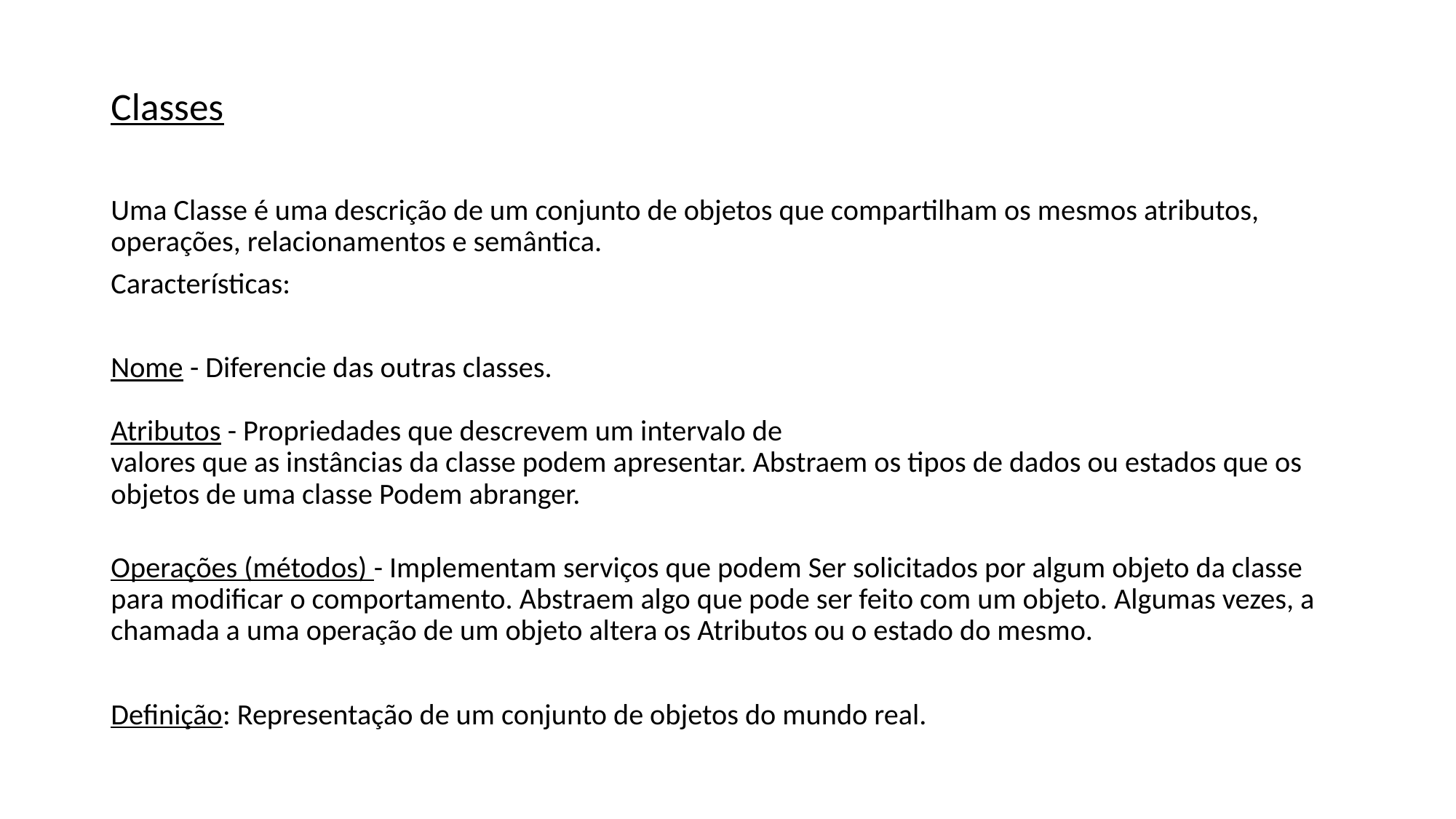

# Classes
Uma Classe é uma descrição de um conjunto de objetos que compartilham os mesmos atributos, operações, relacionamentos e semântica.
Características:

Nome - Diferencie das outras classes.
Atributos - Propriedades que descrevem um intervalo de
valores que as instâncias da classe podem apresentar. Abstraem os tipos de dados ou estados que os objetos de uma classe Podem abranger.
Operações (métodos) - Implementam serviços que podem Ser solicitados por algum objeto da classe para modificar o comportamento. Abstraem algo que pode ser feito com um objeto. Algumas vezes, a chamada a uma operação de um objeto altera os Atributos ou o estado do mesmo.

Definição: Representação de um conjunto de objetos do mundo real.